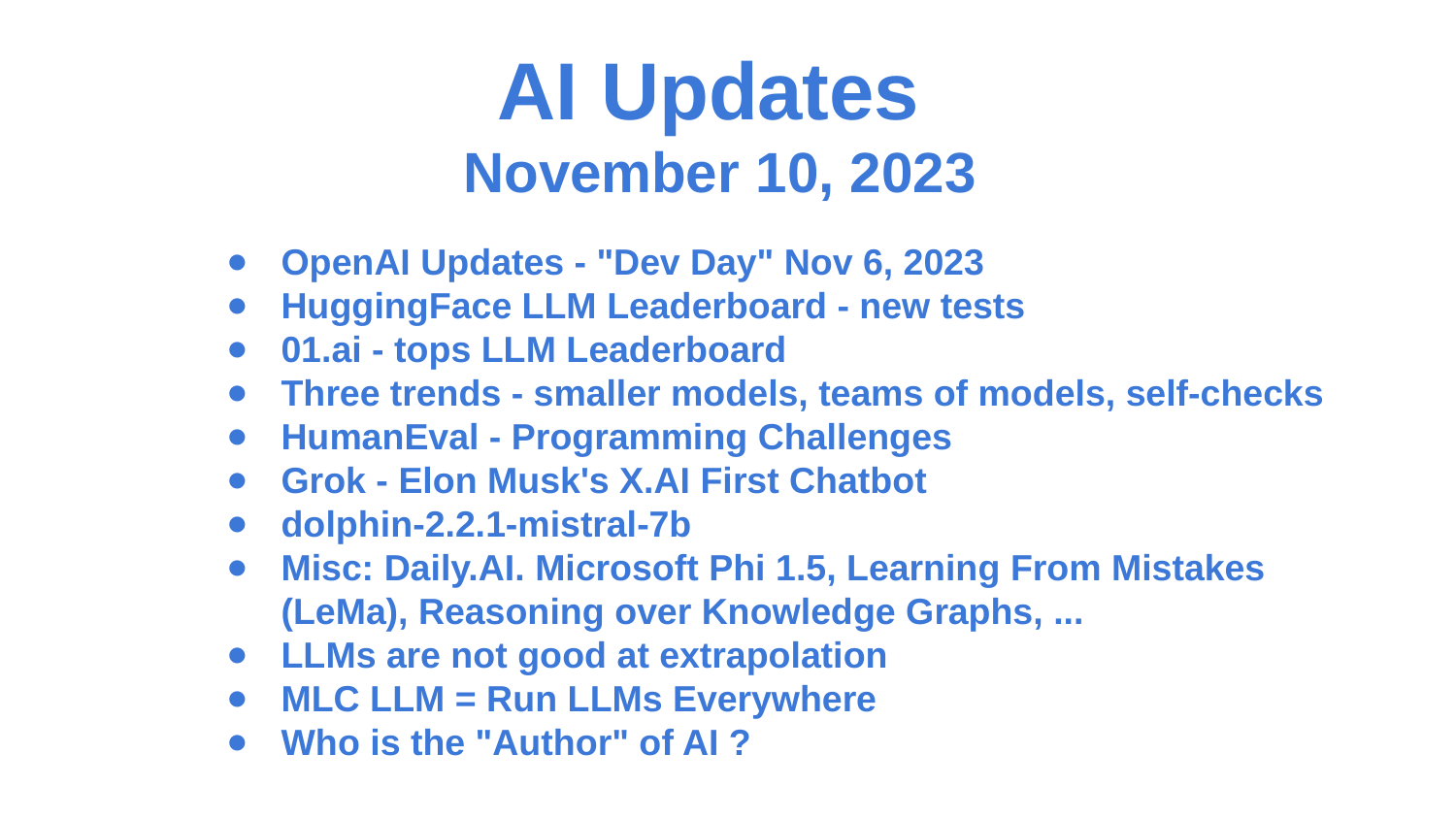

AI Updates
November 10, 2023
OpenAI Updates - "Dev Day" Nov 6, 2023
HuggingFace LLM Leaderboard - new tests
01.ai - tops LLM Leaderboard
Three trends - smaller models, teams of models, self-checks
HumanEval - Programming Challenges
Grok - Elon Musk's X.AI First Chatbot
dolphin-2.2.1-mistral-7b
Misc: Daily.AI. Microsoft Phi 1.5, Learning From Mistakes (LeMa), Reasoning over Knowledge Graphs, ...
LLMs are not good at extrapolation
MLC LLM = Run LLMs Everywhere
Who is the "Author" of AI ?